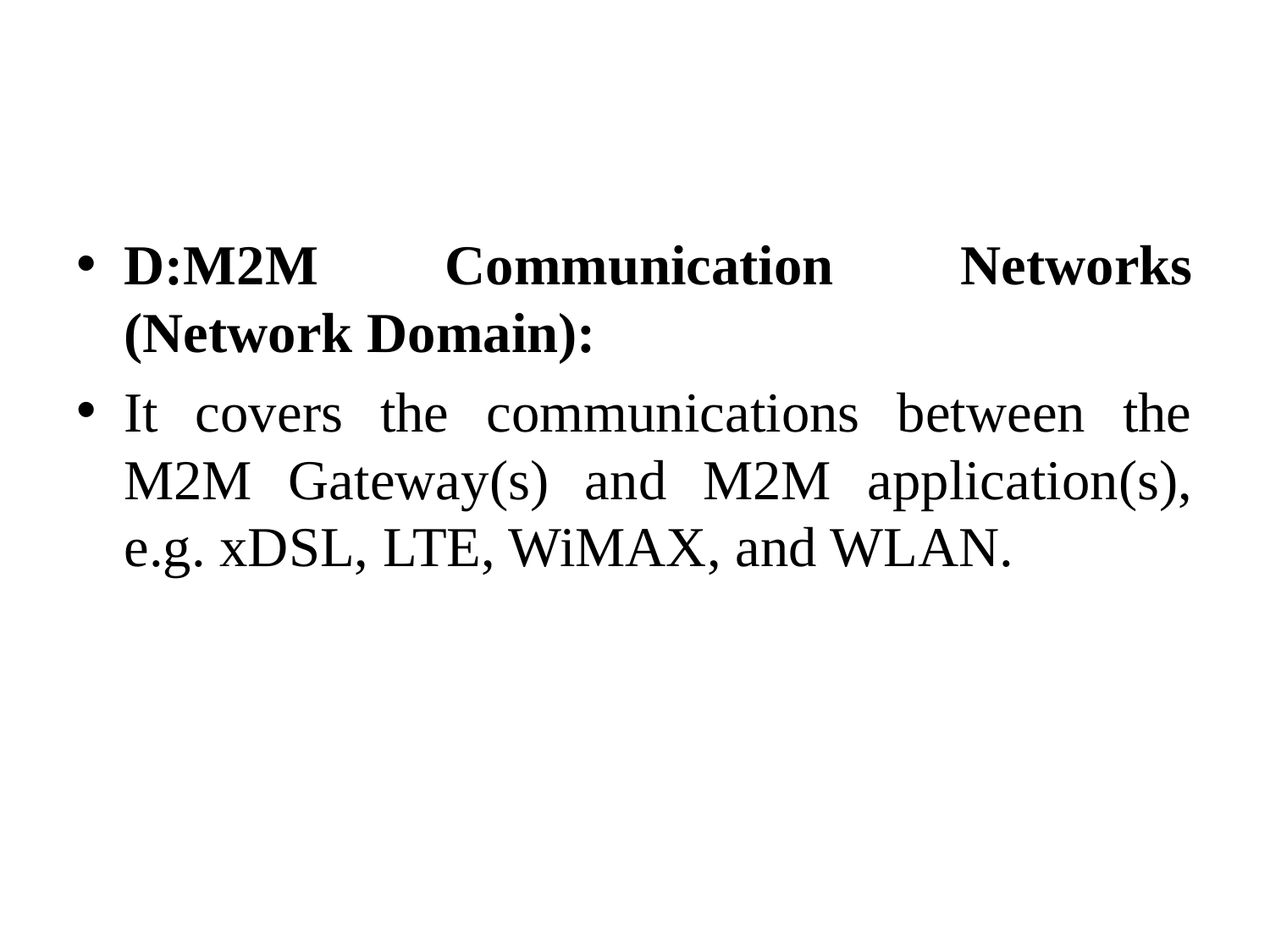

#
D:M2M Communication Networks (Network Domain):
It covers the communications between the M2M Gateway(s) and M2M application(s), e.g. xDSL, LTE, WiMAX, and WLAN.